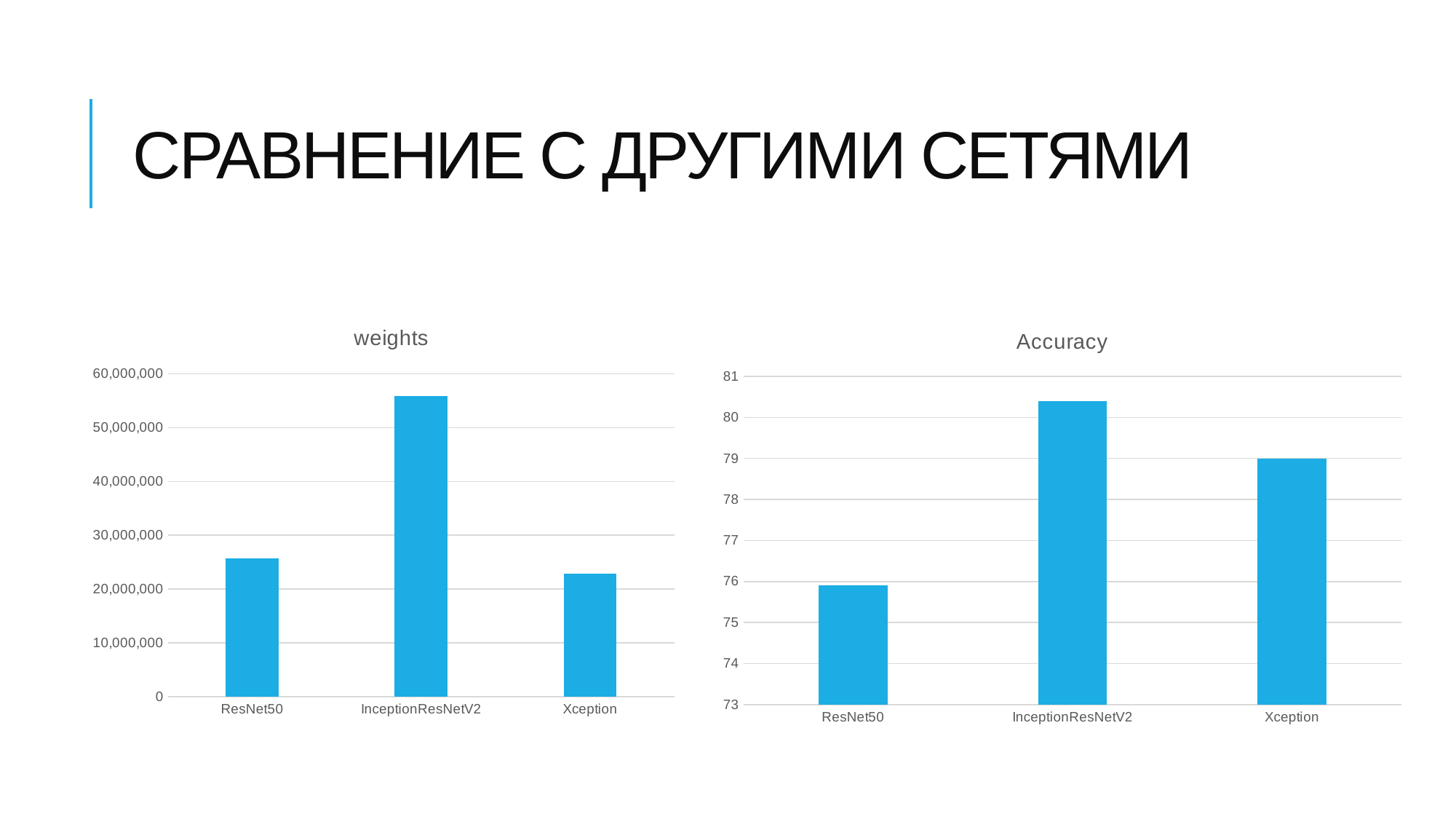

# Сравнение с другими сетями

### Chart: weights

| Category |  |
|---|---|
| ResNet50 | 25636712.0 |
| InceptionResNetV2 | 55873736.0 |
| Xception | 22910480.0 |

### Chart: Accuracy

| Category |  |
|---|---|
| ResNet50 | 75.9 |
| InceptionResNetV2 | 80.4 |
| Xception | 79.0 |